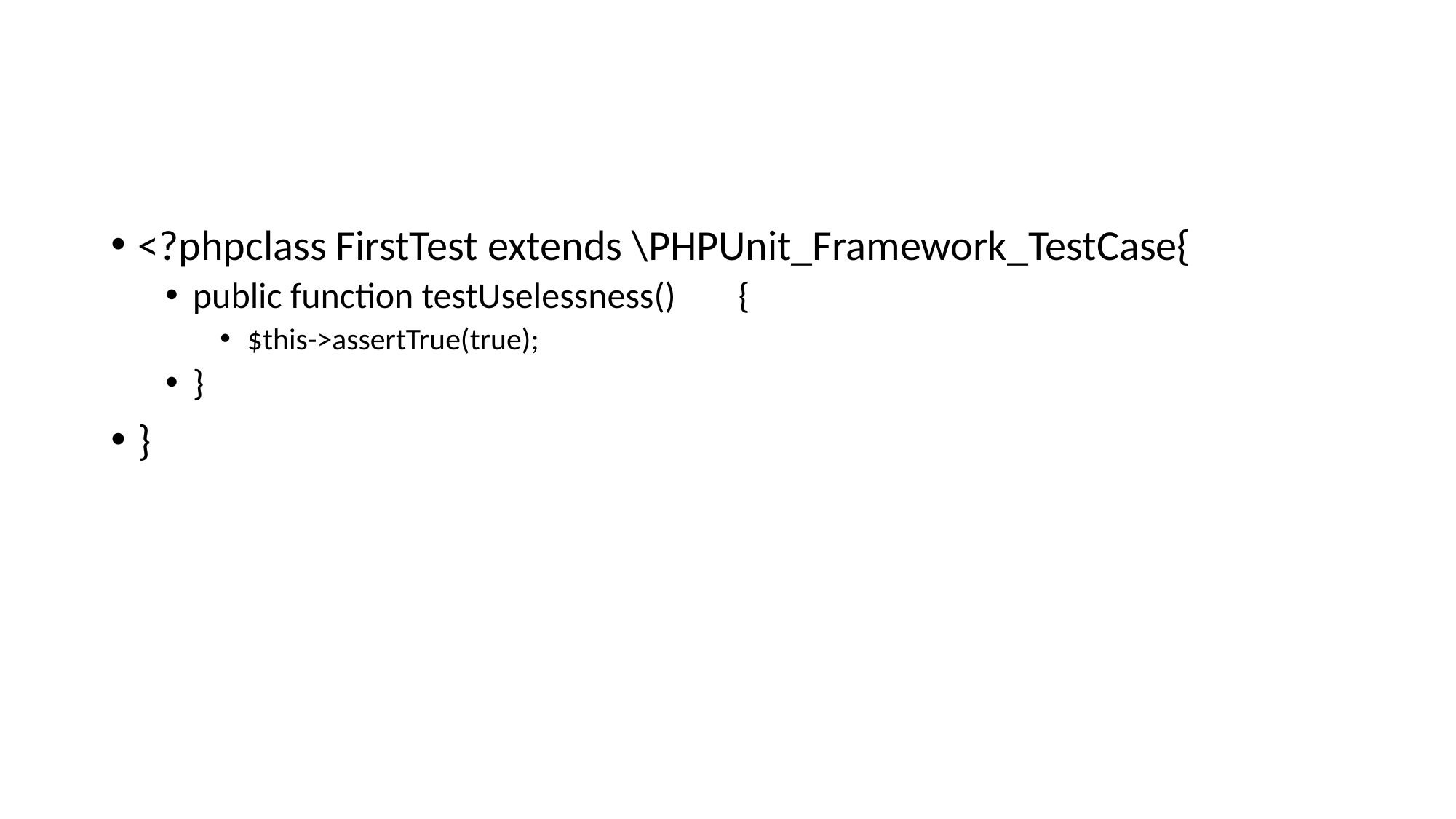

#
<?phpclass FirstTest extends \PHPUnit_Framework_TestCase{
public function testUselessness()	{
$this->assertTrue(true);
}
}